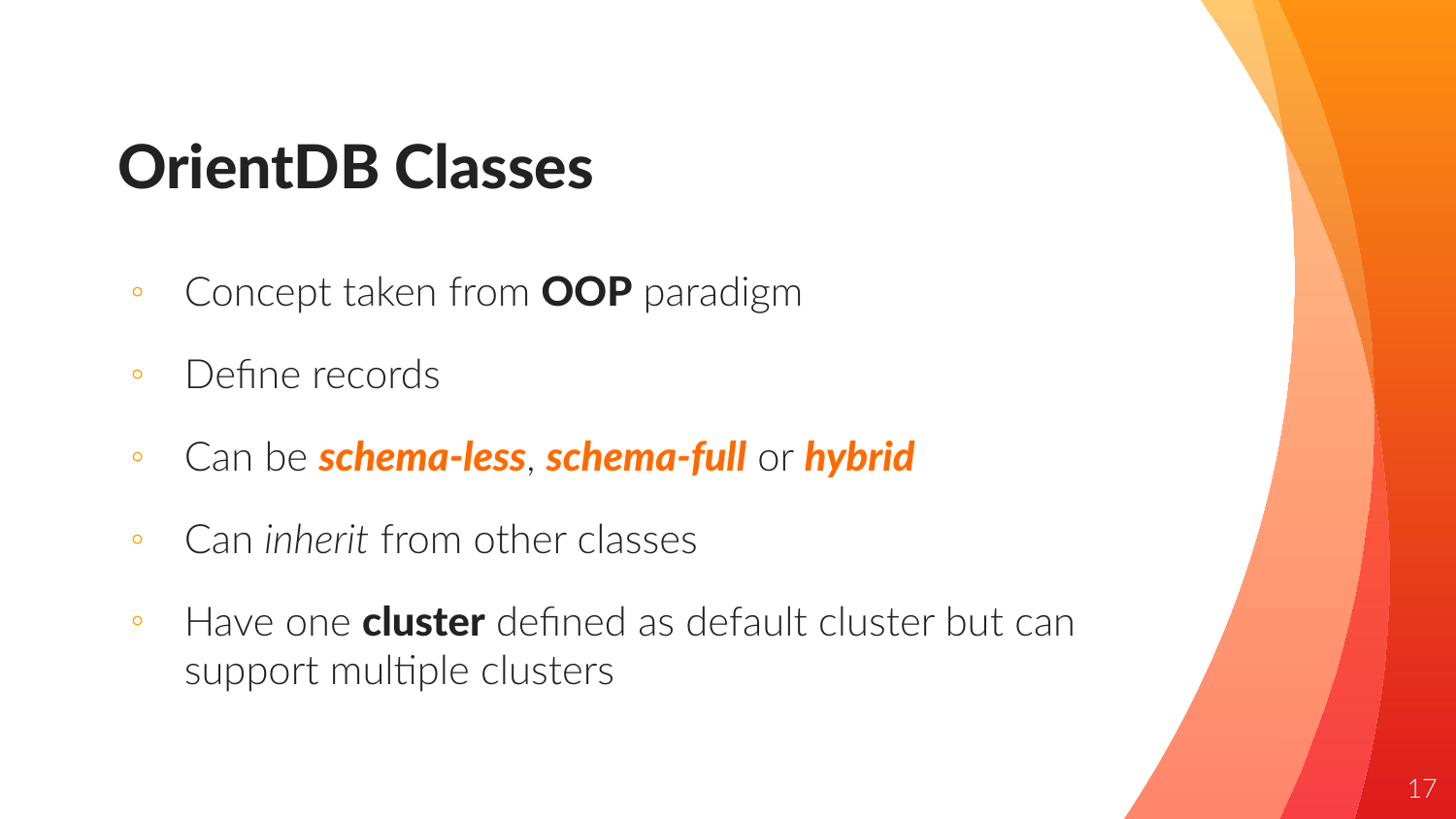

# OrientDB Classes
Concept taken from OOP paradigm

Define records

Can be schema-less, schema-full or hybrid

Can inherit from other classes

Have one cluster defined as default cluster but can support multiple clusters
17